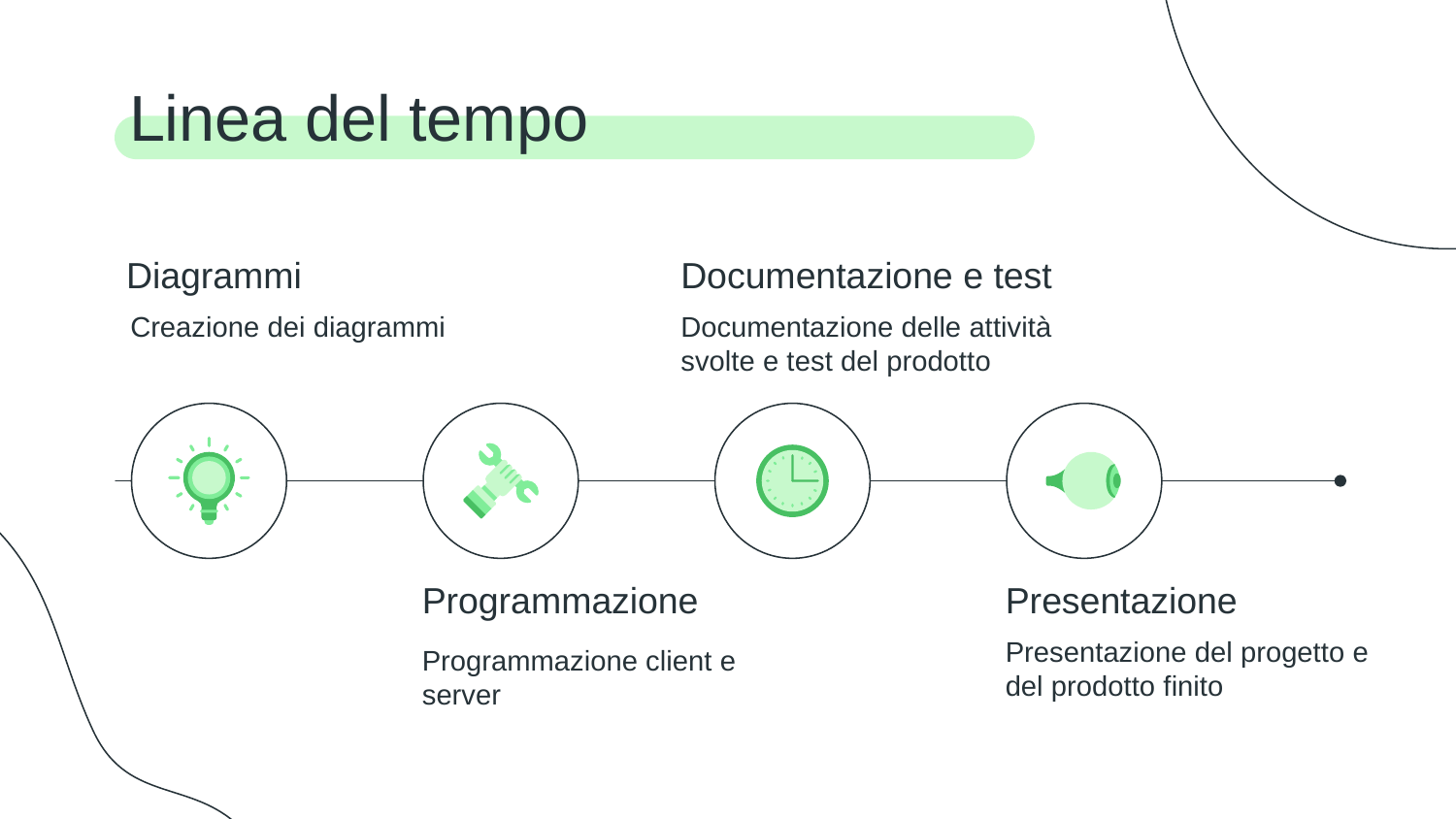

# Linea del tempo
Documentazione e test
Diagrammi
Documentazione delle attività svolte e test del prodotto
Creazione dei diagrammi

Presentazione
Programmazione
Presentazione del progetto e del prodotto finito
Programmazione client e server